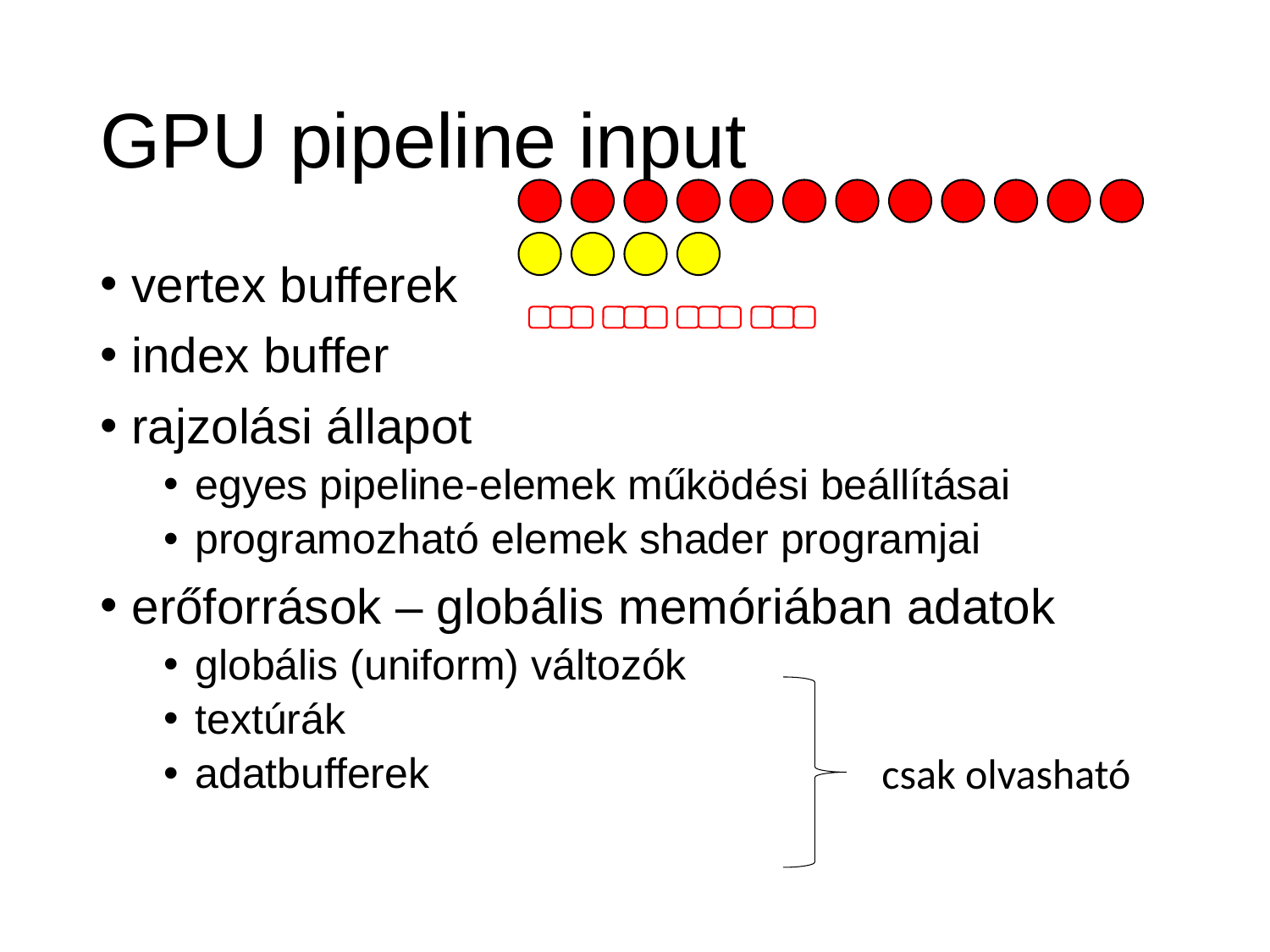

# GPU pipeline input

vertex bufferek
index buffer
rajzolási állapot
egyes pipeline-elemek működési beállításai
programozható elemek shader programjai
erőforrások – globális memóriában adatok
globális (uniform) változók
textúrák
adatbufferek

csak olvasható